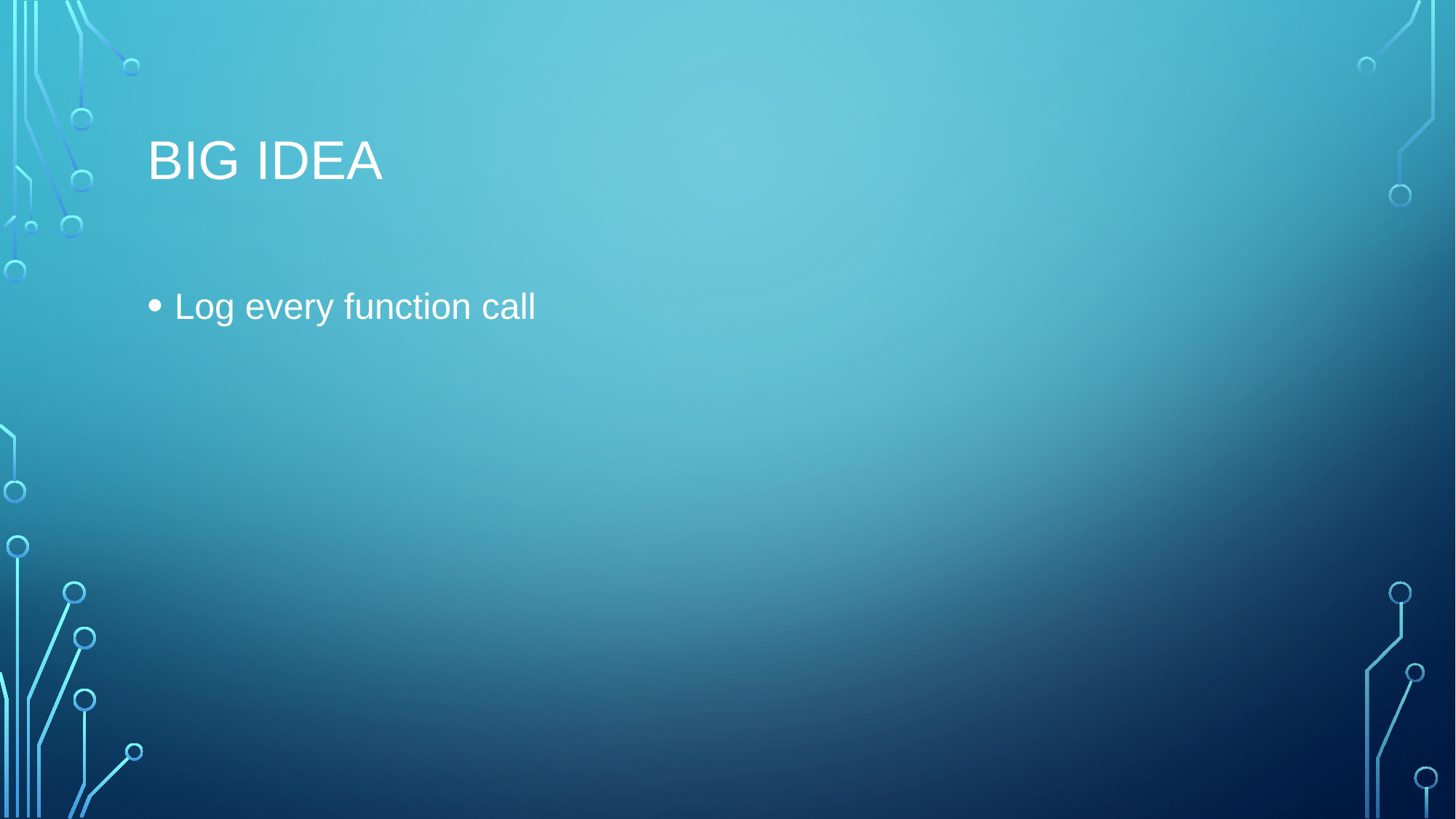

# Big idea
Log every function call